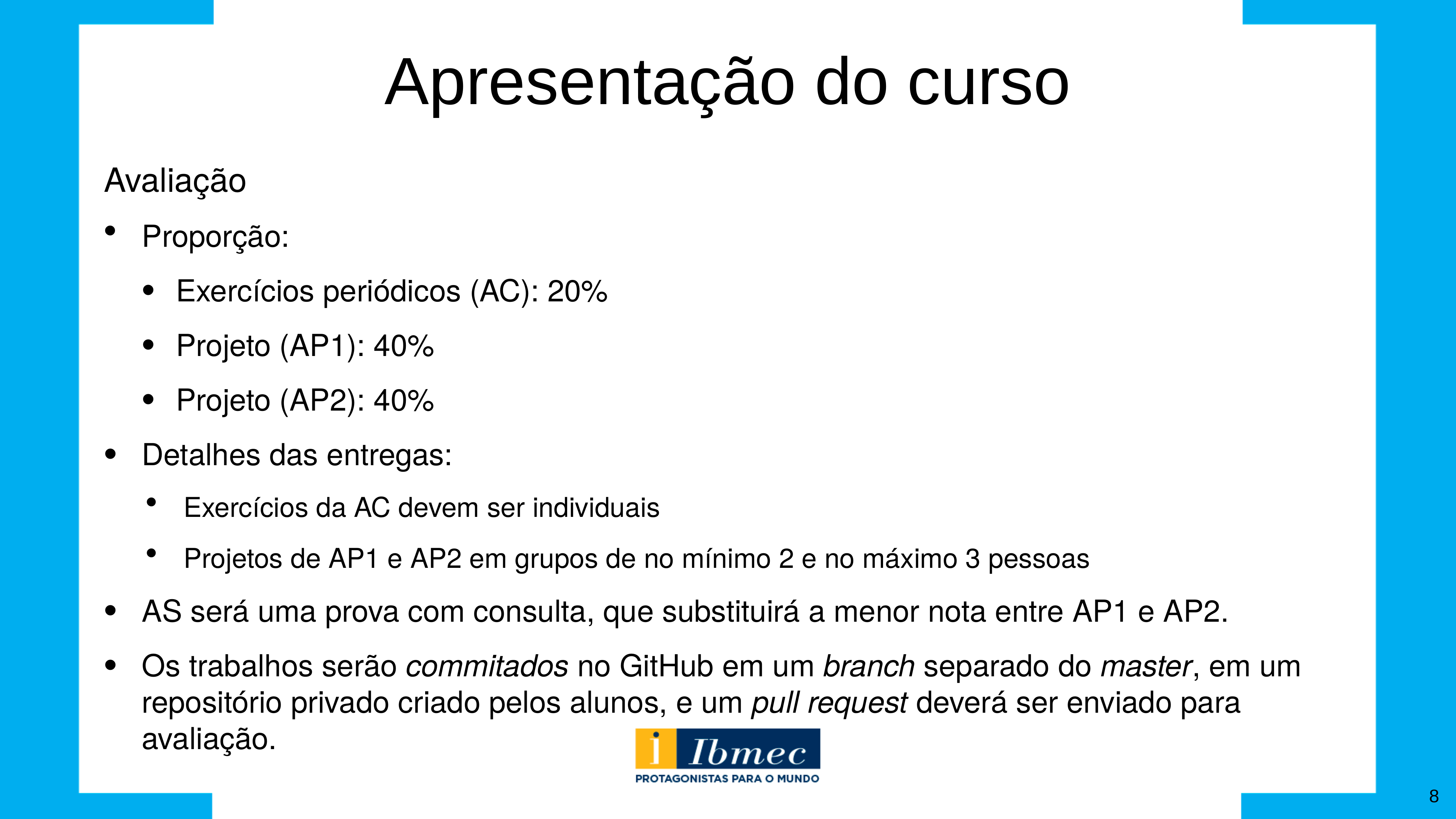

# Apresentação do curso
Avaliação
Proporção:
Exercícios periódicos (AC): 20%
Projeto (AP1): 40%
Projeto (AP2): 40%
Detalhes das entregas:
Exercícios da AC devem ser individuais
Projetos de AP1 e AP2 em grupos de no mínimo 2 e no máximo 3 pessoas
AS será uma prova com consulta, que substituirá a menor nota entre AP1 e AP2.
Os trabalhos serão commitados no GitHub em um branch separado do master, em um repositório privado criado pelos alunos, e um pull request deverá ser enviado para avaliação.
8